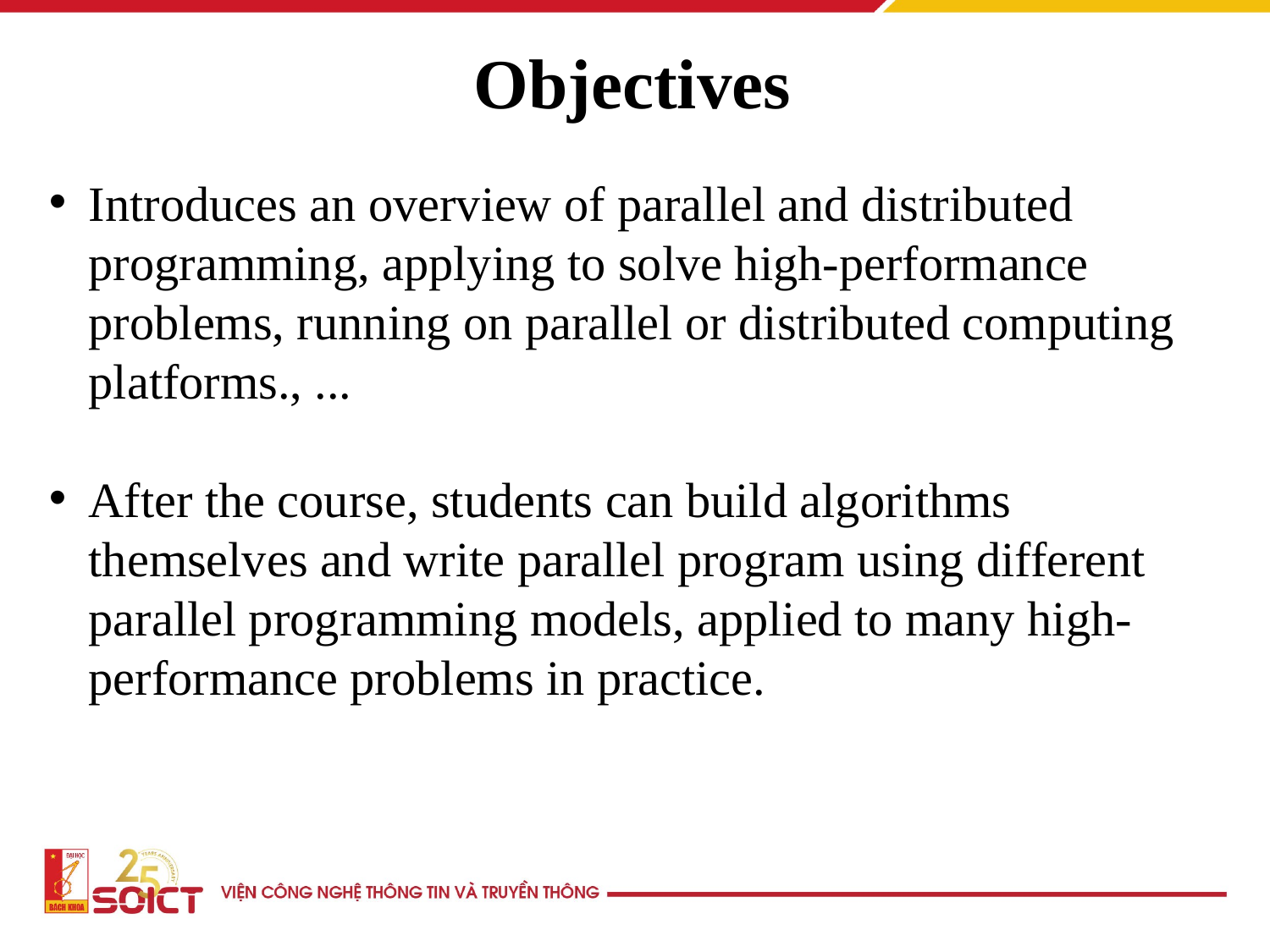

# Objectives
Introduces an overview of parallel and distributed programming, applying to solve high-performance problems, running on parallel or distributed computing platforms., ...

After the course, students can build algorithms themselves and write parallel program using different parallel programming models, applied to many high-performance problems in practice.